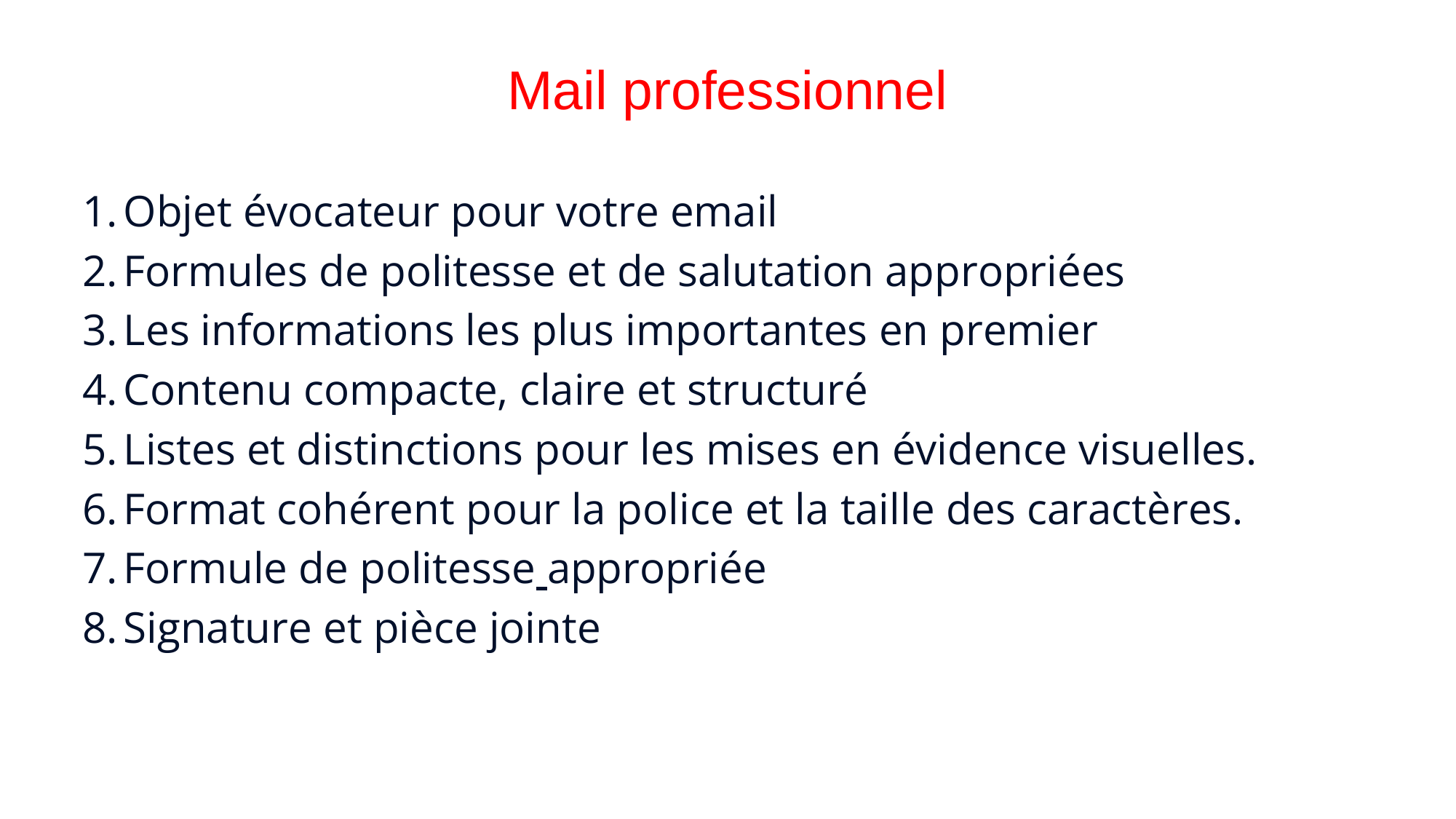

# Mail professionnel
Objet évocateur pour votre email
Formules de politesse et de salutation appropriées
Les informations les plus importantes en premier
Contenu compacte, claire et structuré
Listes et distinctions pour les mises en évidence visuelles.
Format cohérent pour la police et la taille des caractères.
Formule de politesse appropriée
Signature et pièce jointe